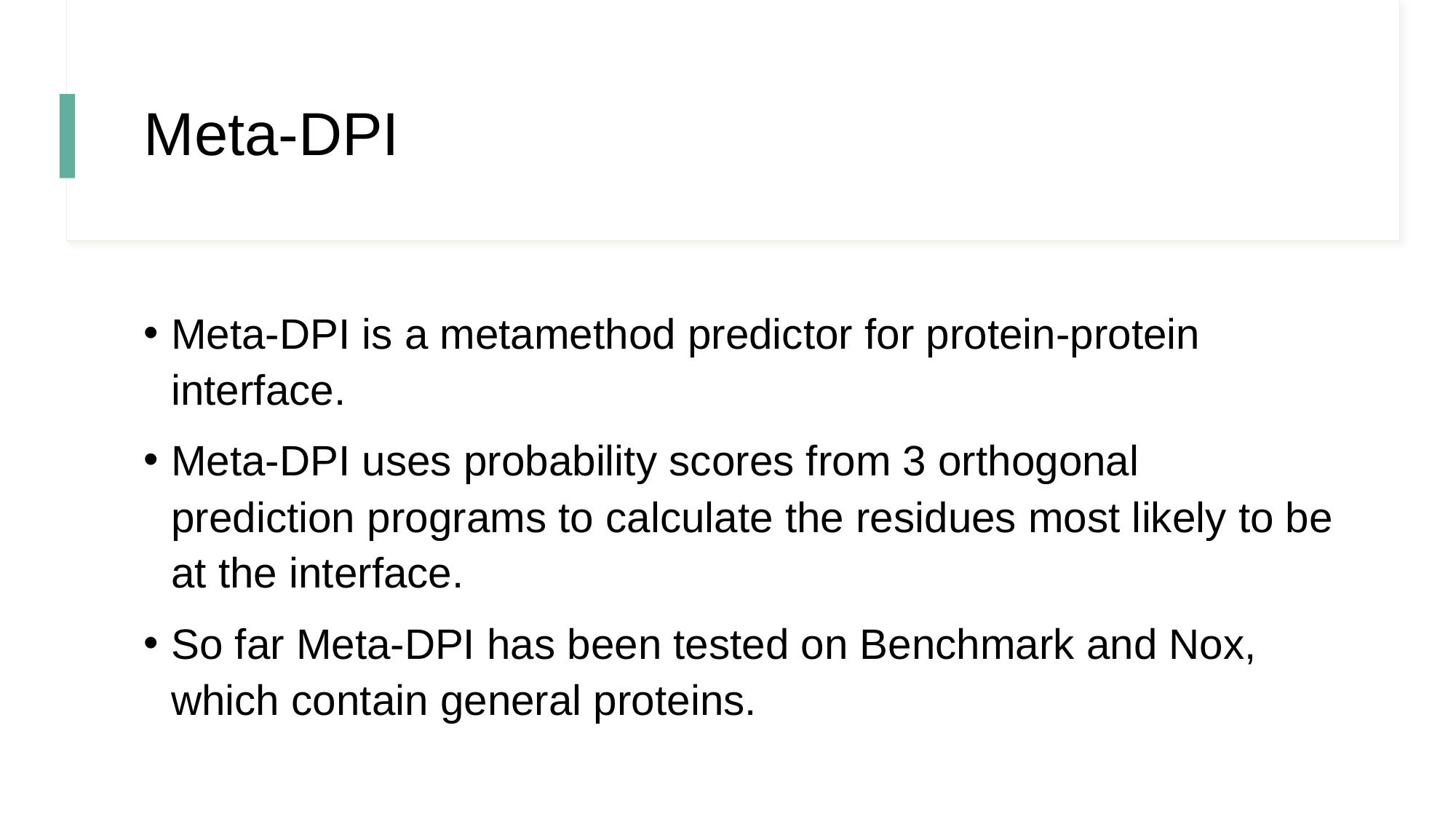

# Meta-DPI
Meta-DPI is a metamethod predictor for protein-protein interface.
Meta-DPI uses probability scores from 3 orthogonal prediction programs to calculate the residues most likely to be at the interface.
So far Meta-DPI has been tested on Benchmark and Nox, which contain general proteins.